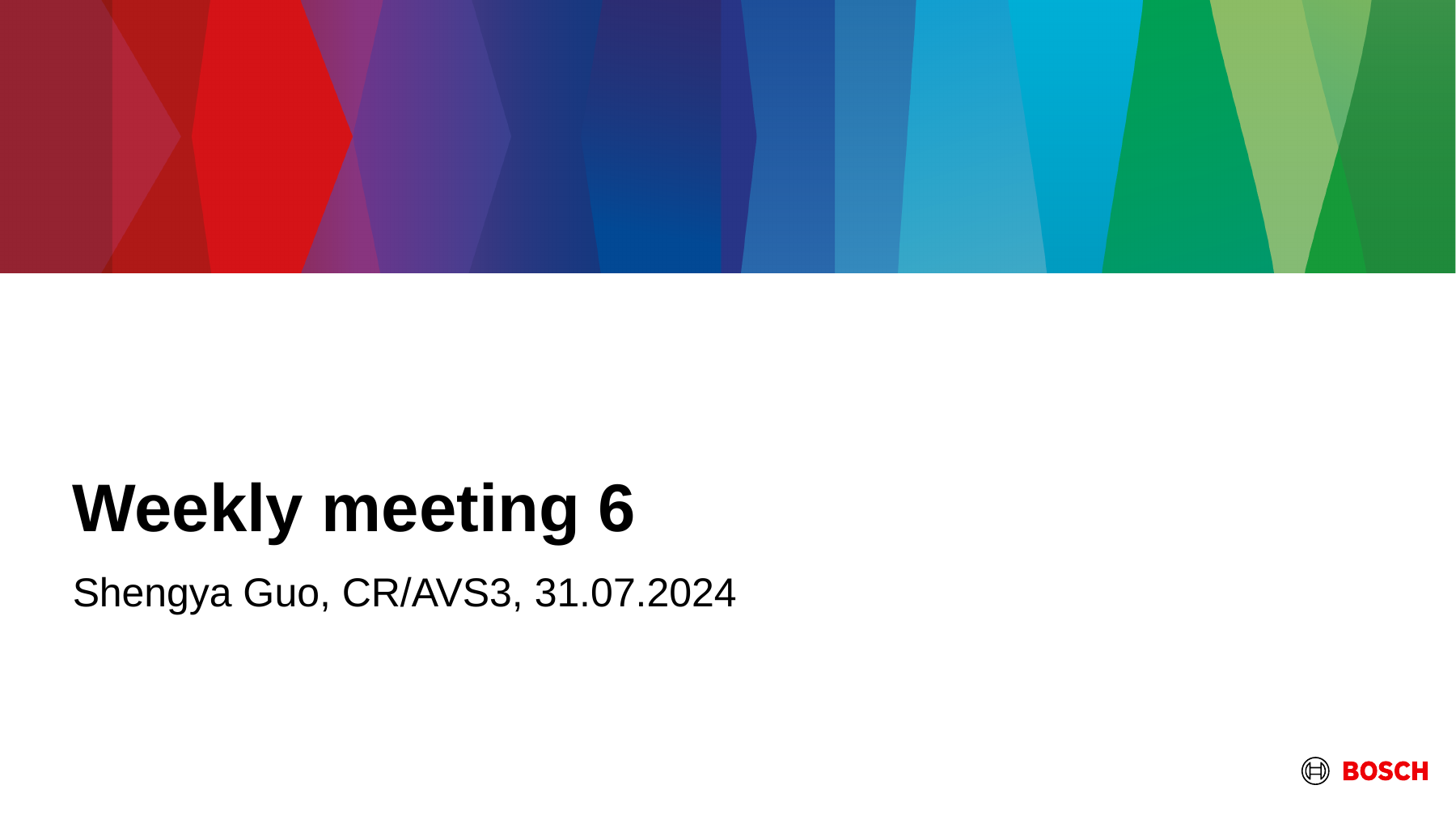

# Weekly meeting 6
Shengya Guo, CR/AVS3, 31.07.2024